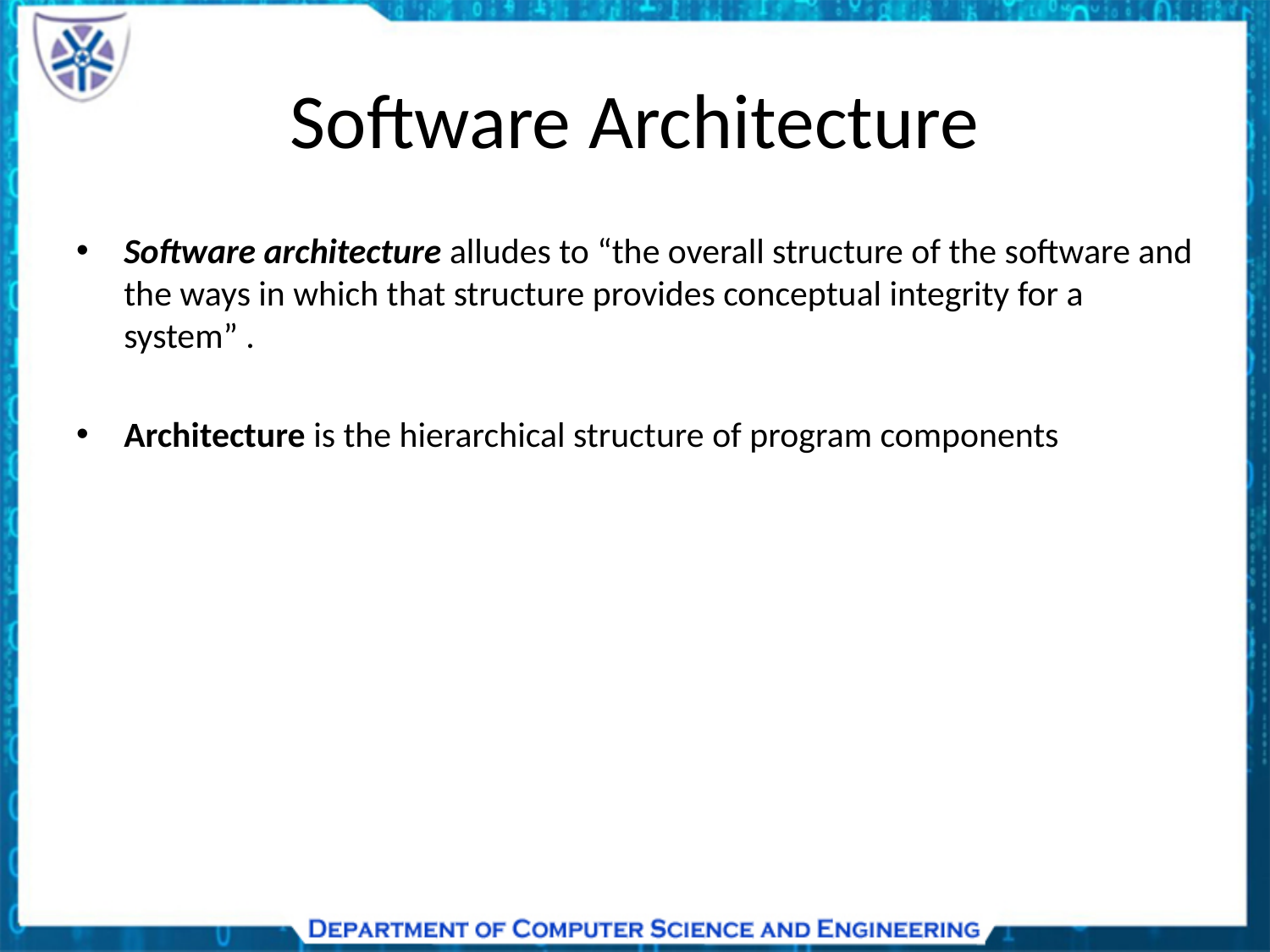

# Software Architecture
Software architecture alludes to “the overall structure of the software and the ways in which that structure provides conceptual integrity for a system” .

Architecture is the hierarchical structure of program components